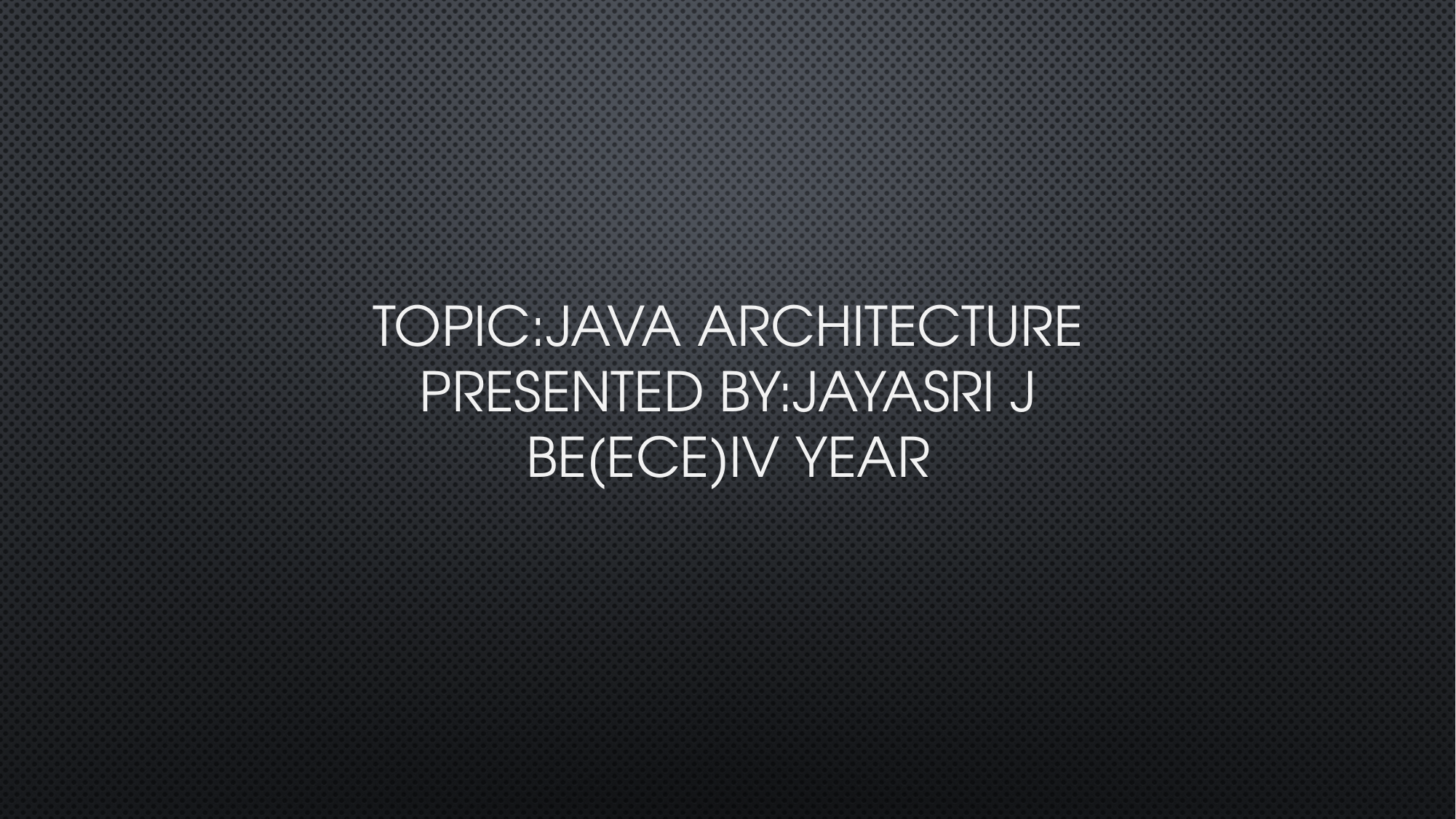

# TOPIC:Java architecture PRESENTED BY:JAYASRI J BE(ECE)IV YEAR